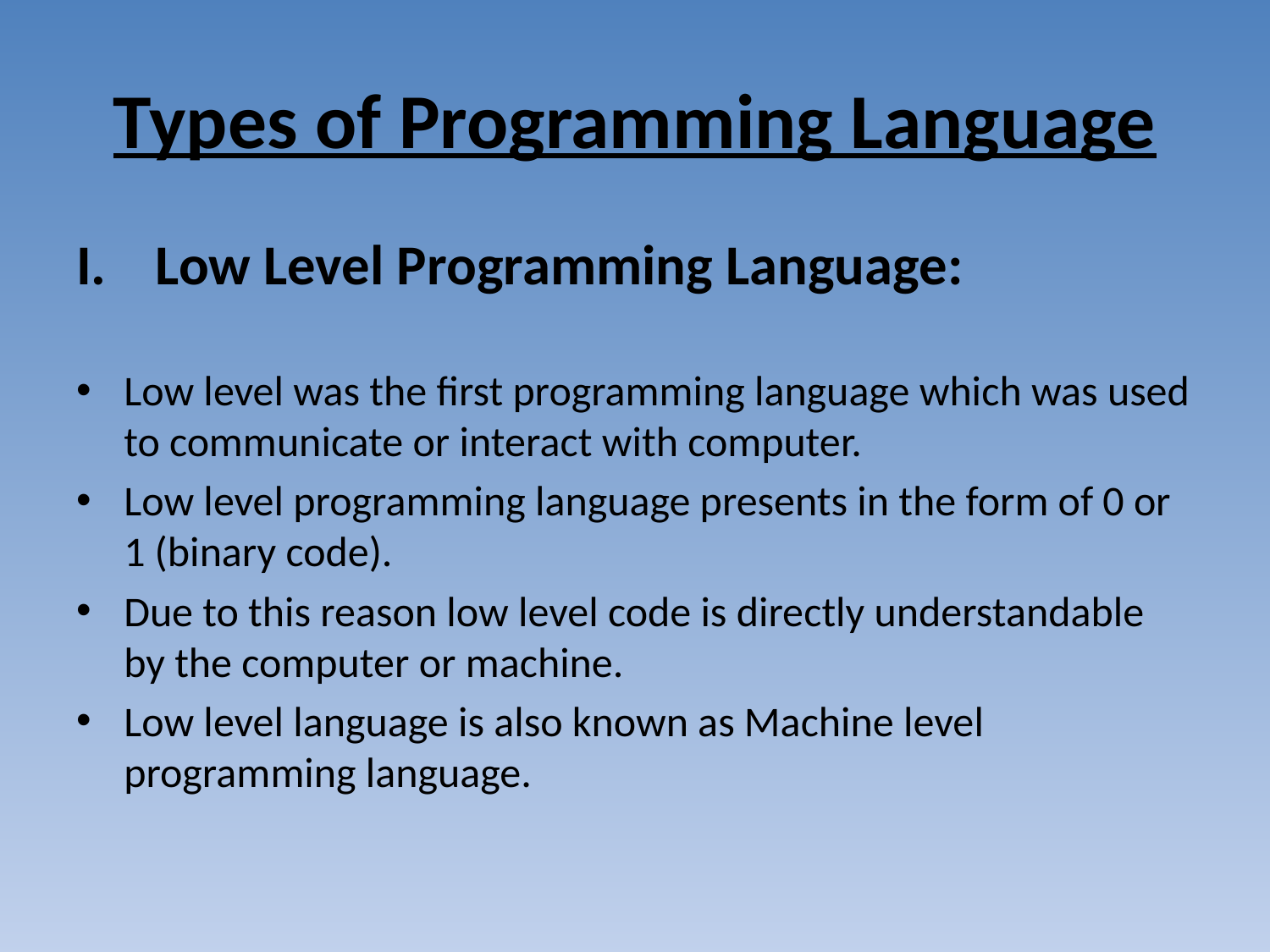

# Types of Programming Language
Low Level Programming Language:

Low level was the first programming language which was used to communicate or interact with computer.
Low level programming language presents in the form of 0 or 1 (binary code).
Due to this reason low level code is directly understandable by the computer or machine.
Low level language is also known as Machine level programming language.